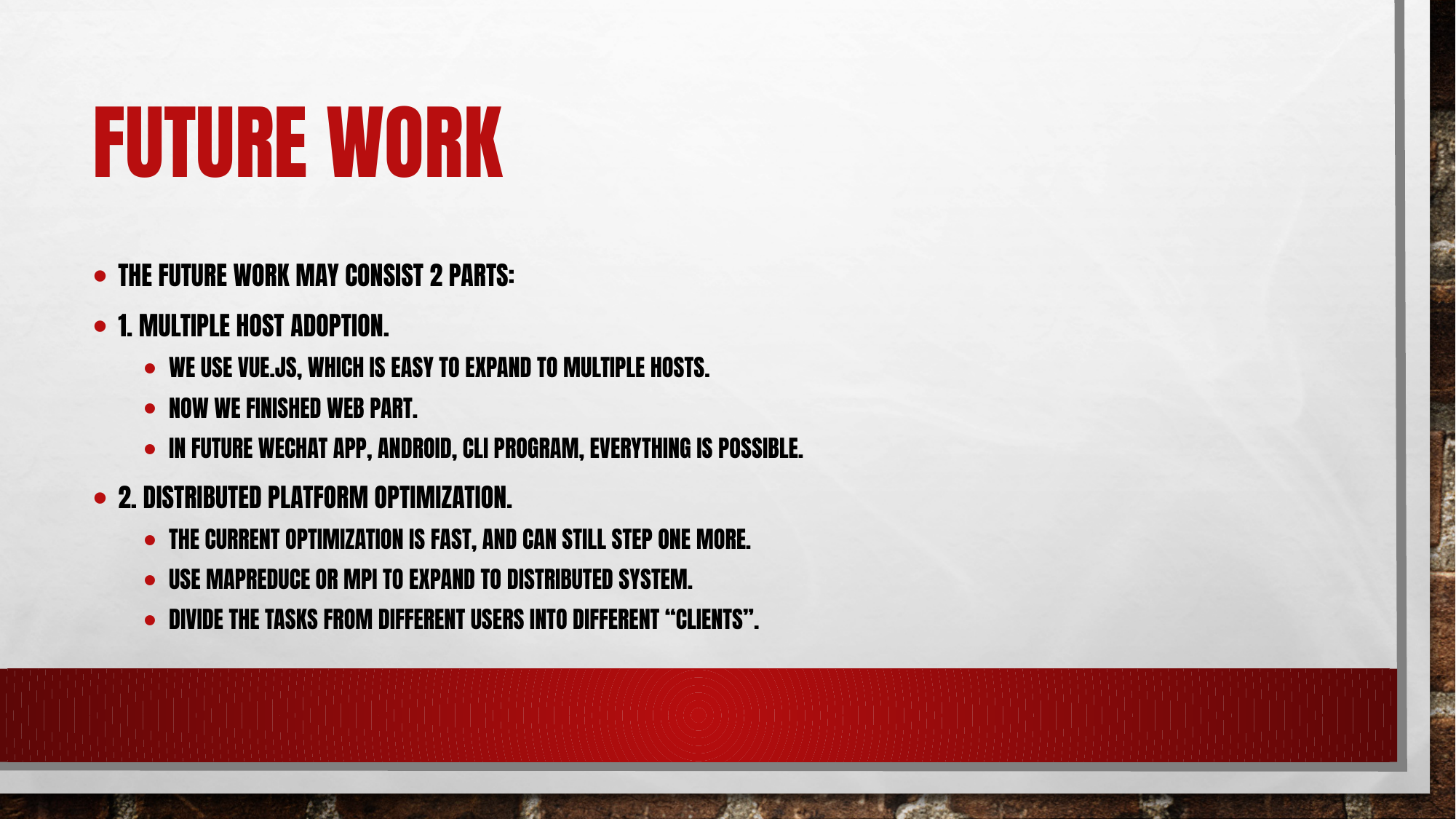

# Future Work
The future work may consist 2 parts:
1. Multiple host adoption.
We use Vue.js, which is easy to expand to multiple hosts.
Now we finished web part.
In future wechat app, android, CLI program, everything is possible.
2. Distributed platform optimization.
The current optimization is fast, and can still step one more.
Use MapReduce or MPI to expand to distributed system.
Divide the tasks from different users into different “clients”.